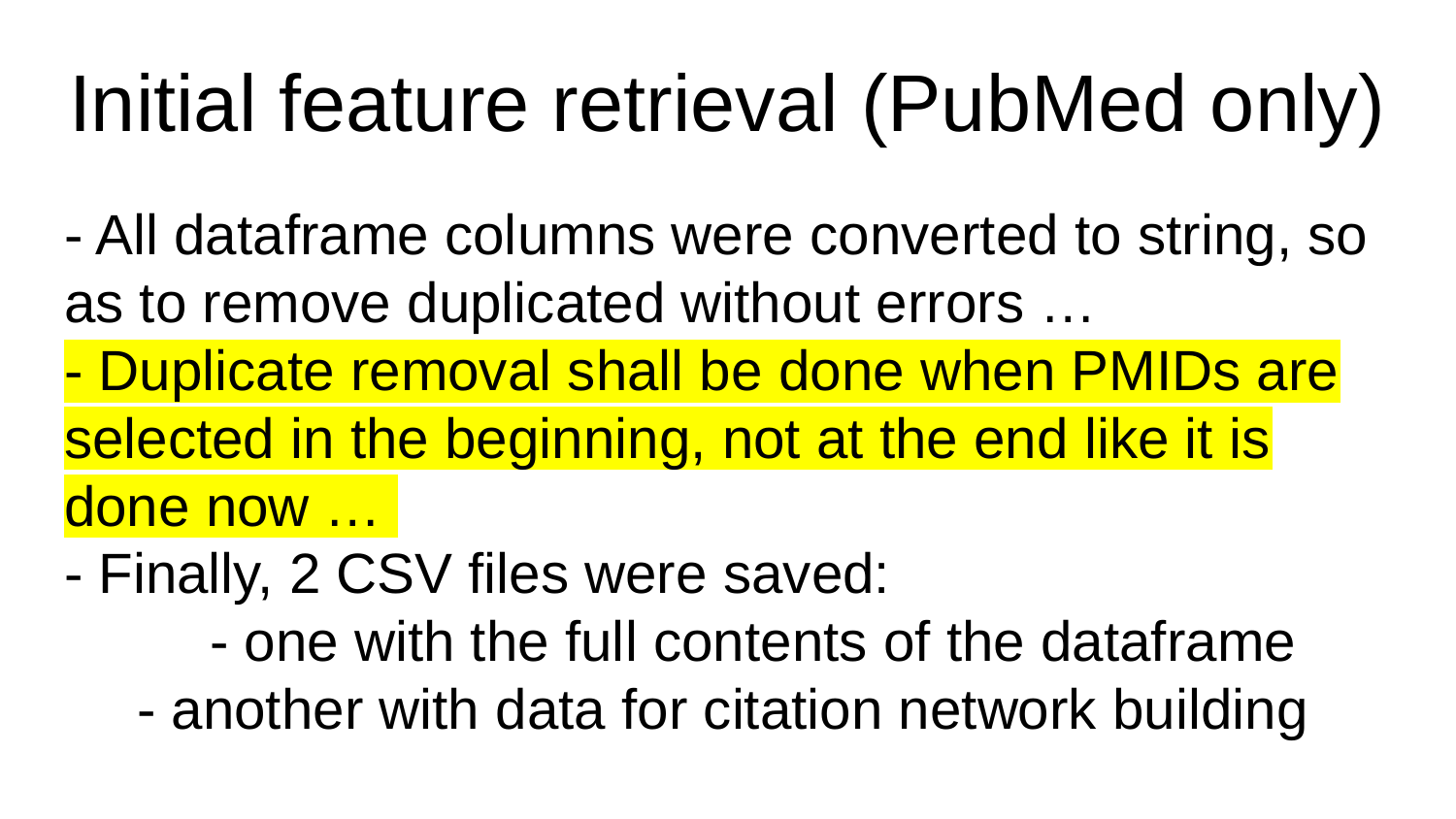

# Initial feature retrieval (PubMed only)
- All dataframe columns were converted to string, so as to remove duplicated without errors …
- Duplicate removal shall be done when PMIDs are selected in the beginning, not at the end like it is done now …
- Finally, 2 CSV files were saved:
	- one with the full contents of the dataframe
- another with data for citation network building